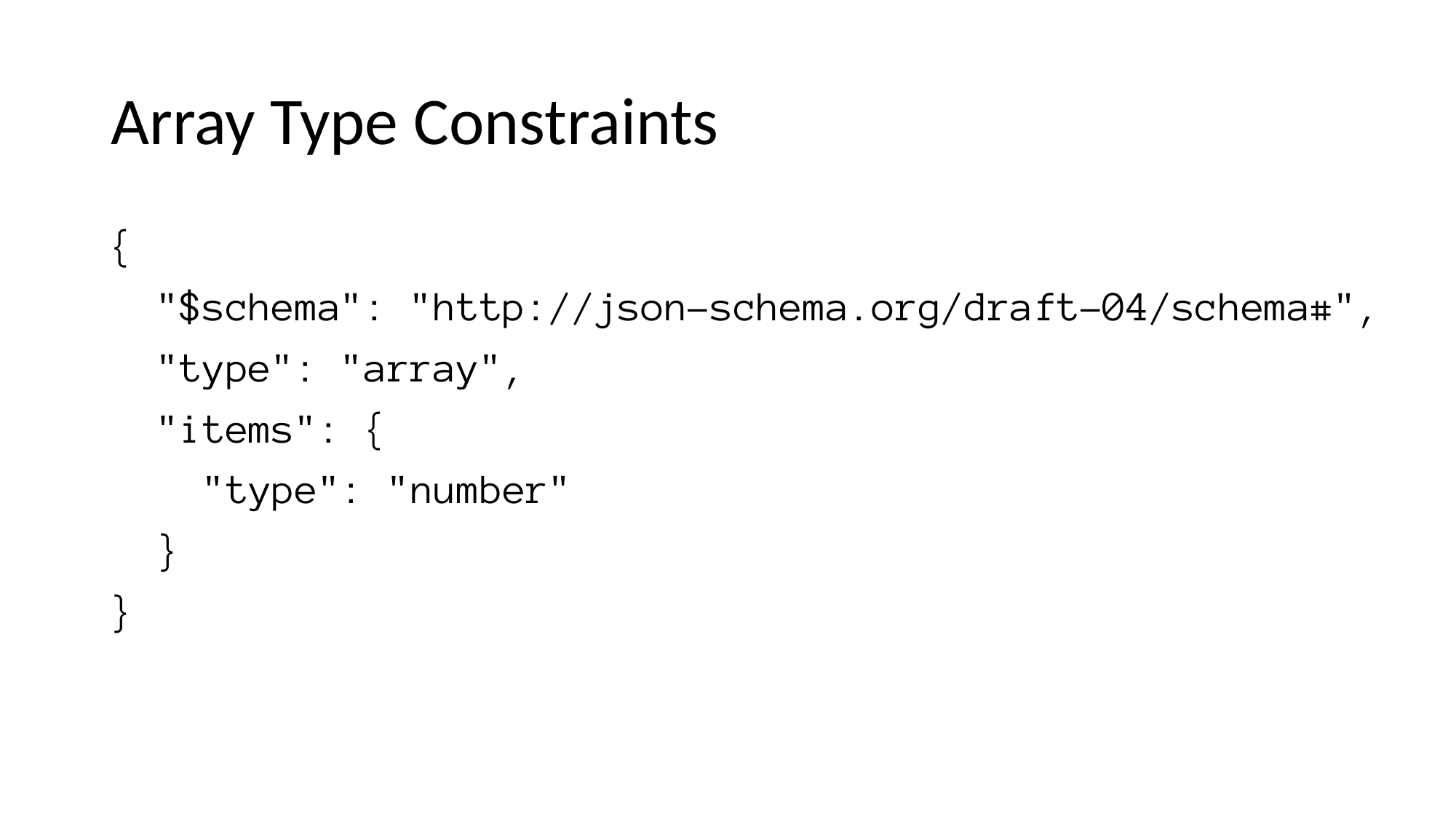

# Array Type Constraints
{
  "$schema": "http://json-schema.org/draft-04/schema#",
  "type": "array",
  "items": {
    "type": "number"
  }
}